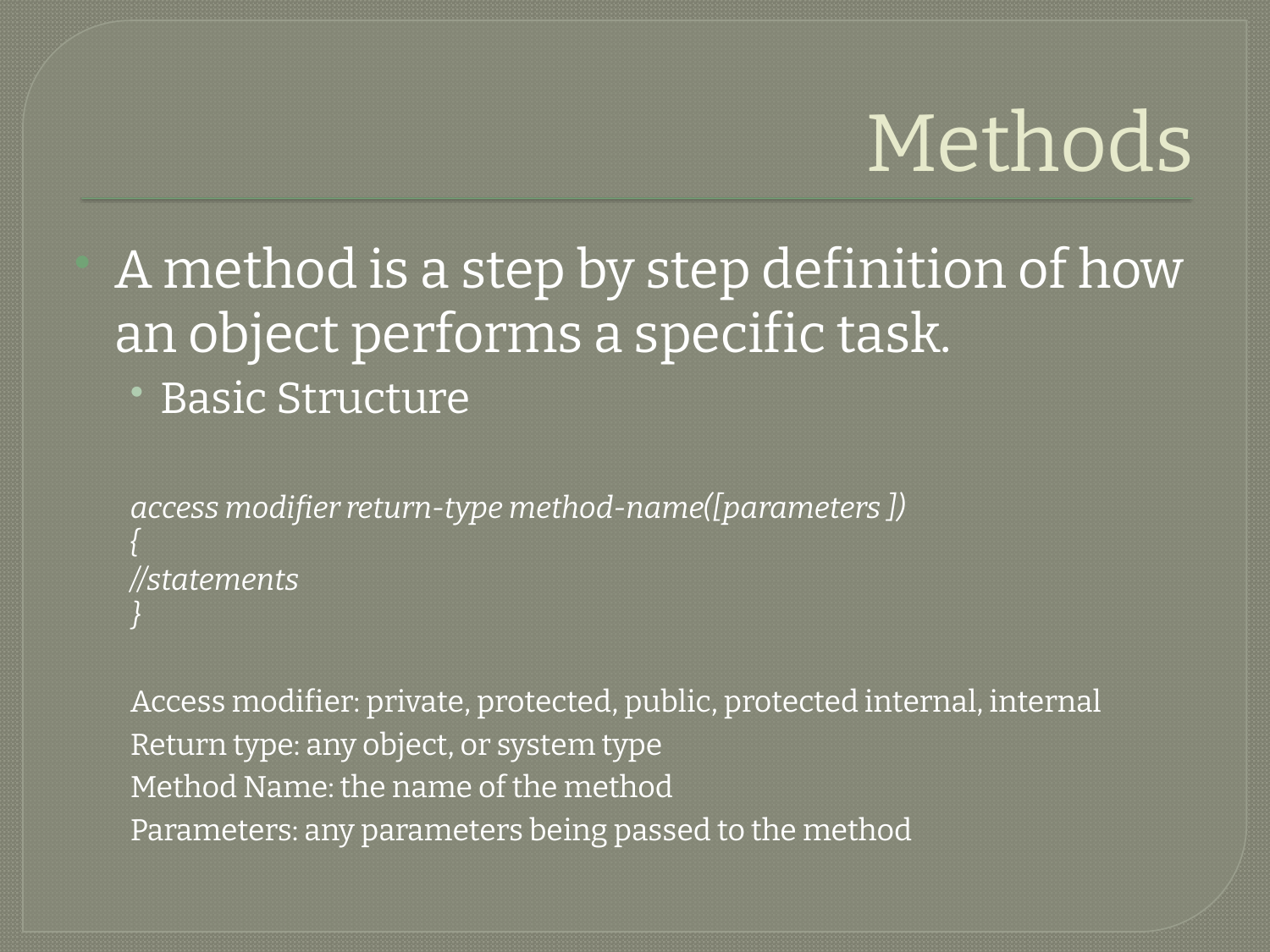

# Methods
A method is a step by step definition of how an object performs a specific task.
Basic Structure

access modifier return-type method-name([parameters ])
{
	//statements
}

Access modifier: private, protected, public, protected internal, internal
Return type: any object, or system type
Method Name: the name of the method
Parameters: any parameters being passed to the method